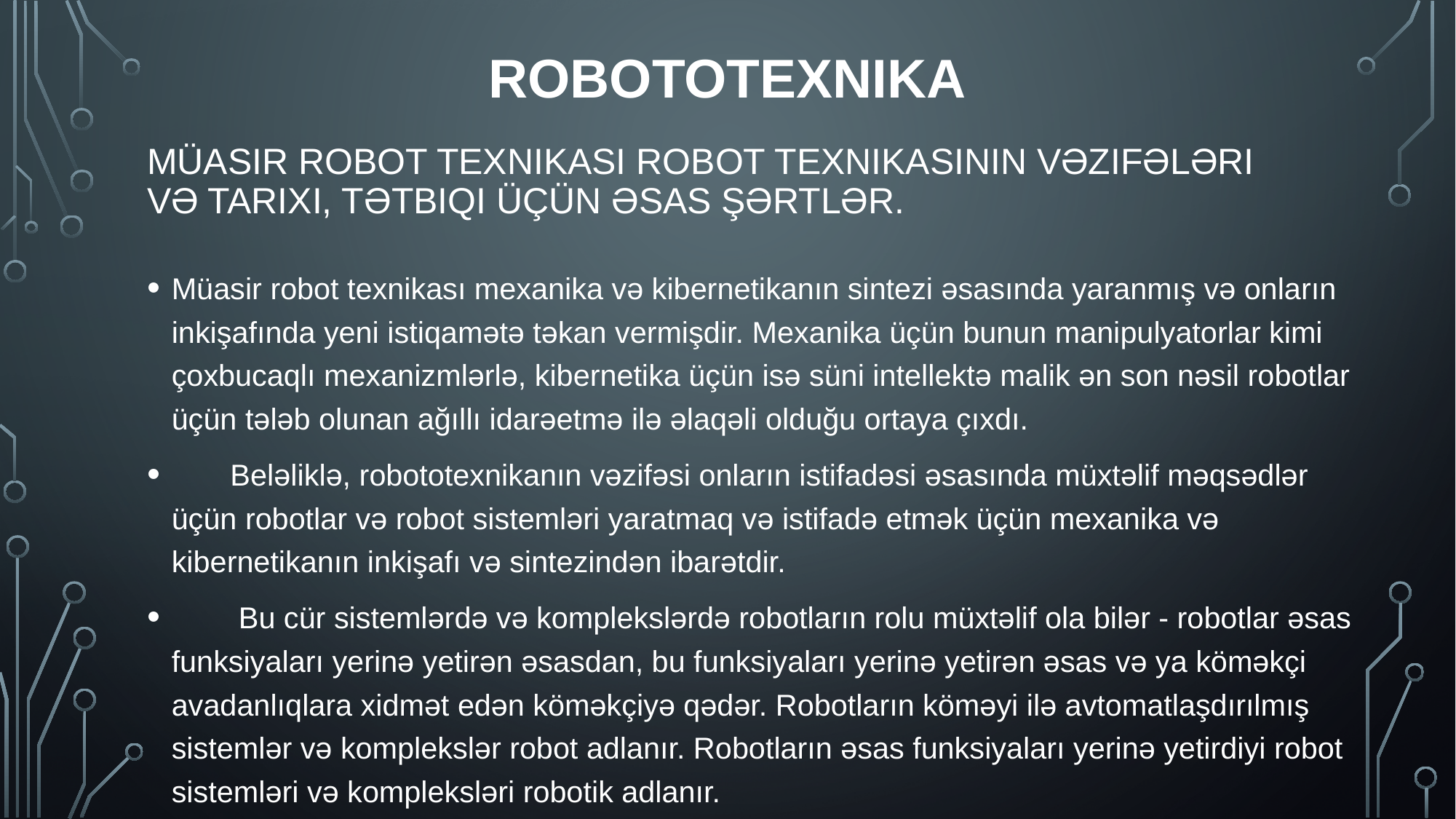

# Robototexnika
Müasir robot texnikası Robot texnikasının vəzifələri və tarixi, tətbiqi üçün əsas şərtlər.
Müasir robot texnikası mexanika və kibernetikanın sintezi əsasında yaranmış və onların inkişafında yeni istiqamətə təkan vermişdir. Mexanika üçün bunun manipulyatorlar kimi çoxbucaqlı mexanizmlərlə, kibernetika üçün isə süni intellektə malik ən son nəsil robotlar üçün tələb olunan ağıllı idarəetmə ilə əlaqəli olduğu ortaya çıxdı.
       Beləliklə, robototexnikanın vəzifəsi onların istifadəsi əsasında müxtəlif məqsədlər üçün robotlar və robot sistemləri yaratmaq və istifadə etmək üçün mexanika və kibernetikanın inkişafı və sintezindən ibarətdir.
        Bu cür sistemlərdə və komplekslərdə robotların rolu müxtəlif ola bilər - robotlar əsas funksiyaları yerinə yetirən əsasdan, bu funksiyaları yerinə yetirən əsas və ya köməkçi avadanlıqlara xidmət edən köməkçiyə qədər. Robotların köməyi ilə avtomatlaşdırılmış sistemlər və komplekslər robot adlanır. Robotların əsas funksiyaları yerinə yetirdiyi robot sistemləri və kompleksləri robotik adlanır.